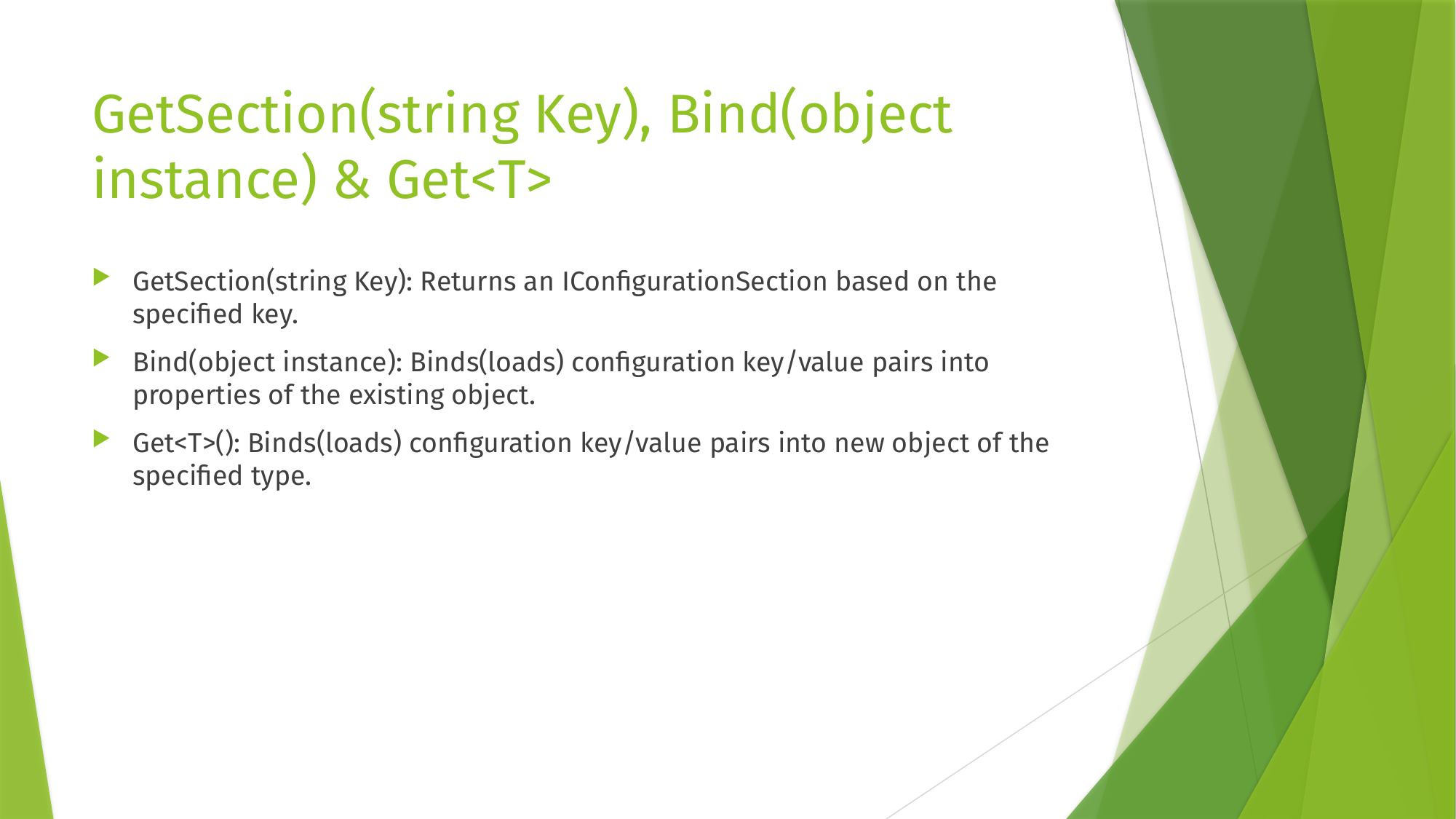

# GetSection(string Key), Bind(object instance) & Get<T>
GetSection(string Key): Returns an IConfigurationSection based on the specified key.
Bind(object instance): Binds(loads) configuration key/value pairs into properties of the existing object.
Get<T>(): Binds(loads) configuration key/value pairs into new object of the specified type.